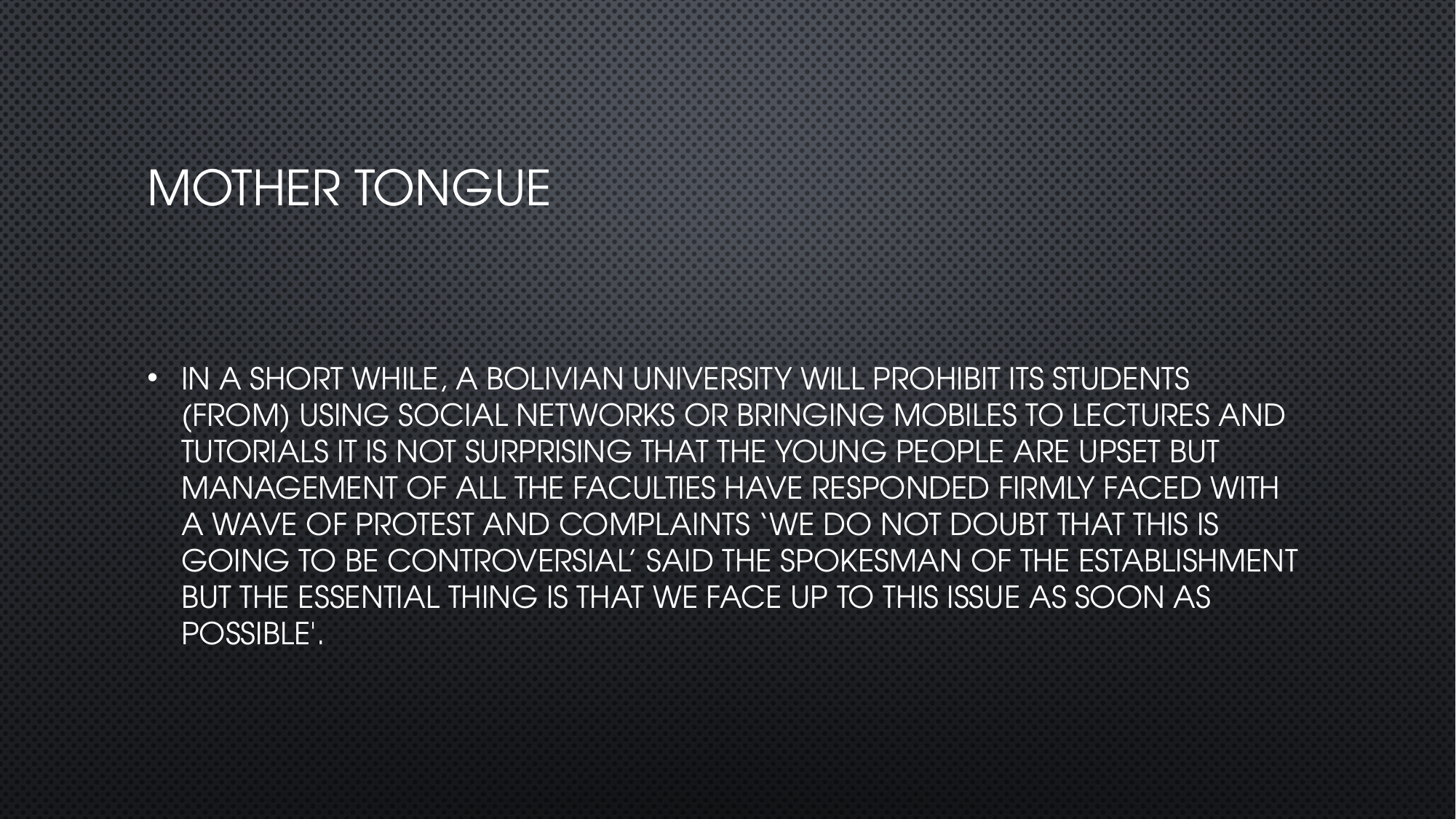

# Mother tongue
In a short while, a Bolivian university will prohibit its students (from) using social networks or bringing mobiles to lectures and tutorials It is not surprising that the young people are upset but management of all the faculties have responded firmly faced with a wave of protest and complaints ‘We do not doubt that this is going to be controversial’ said the spokesman of the establishment but the essential thing is that we face up to this issue as soon as possible'.